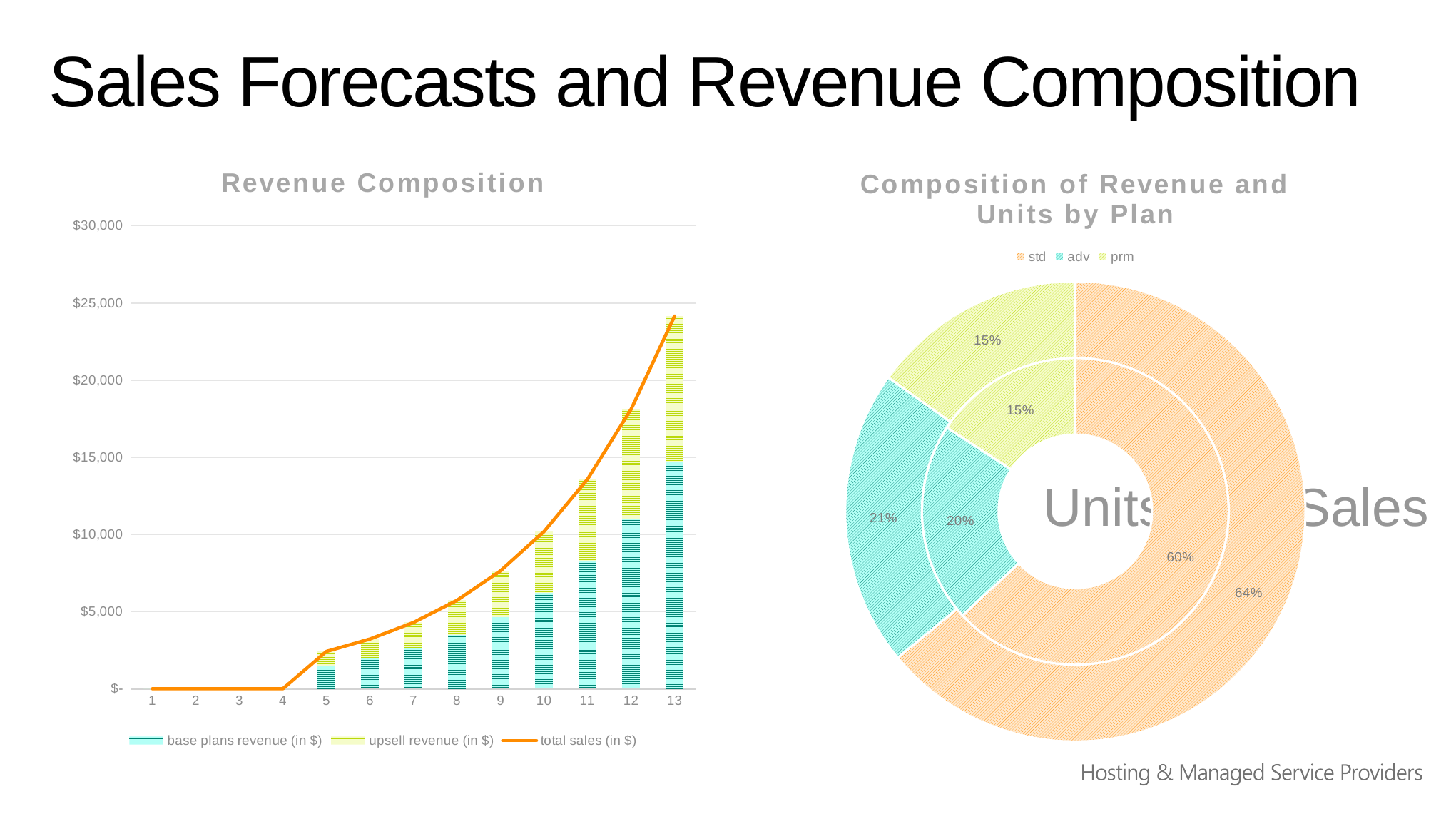

# Sales Forecasts and Revenue Composition

### Chart: Revenue Composition

| Category | base plans revenue (in $) | upsell revenue (in $) | total sales (in $) |
|---|---|---|---|

### Chart: Composition of Revenue and Units by Plan

| Category | % of total sales in units | % of total sales in $ |
|---|---|---|
| std | 0.6 | 0.6403376545070848 |
| adv | 0.2 | 0.208622249020199 |
| prm | 0.15 | 0.15104009647271632 |
Units
Sales